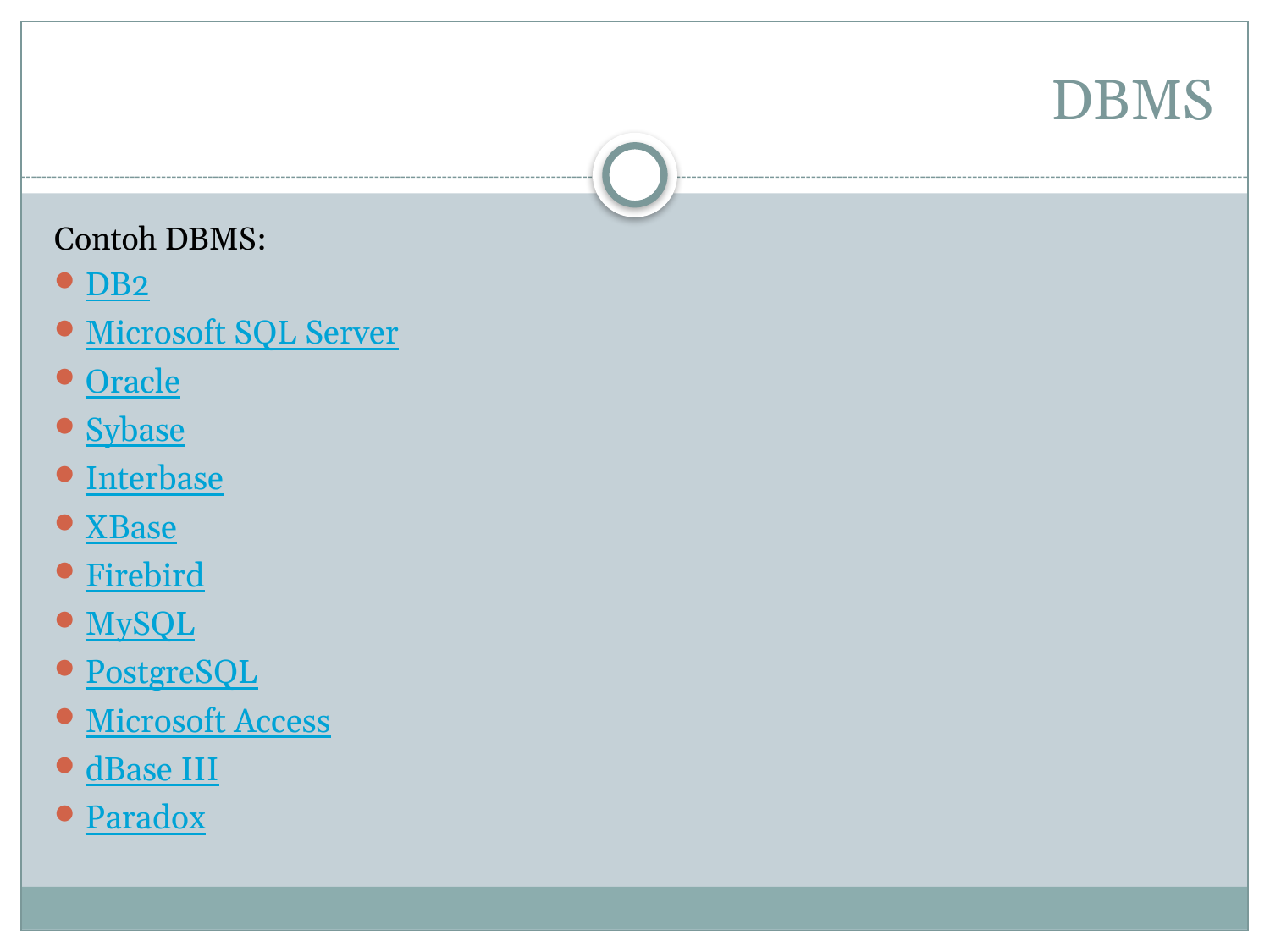

# DBMS
Contoh DBMS:
DB2
Microsoft SQL Server
Oracle
Sybase
Interbase
XBase
Firebird
MySQL
PostgreSQL
Microsoft Access
dBase III
Paradox